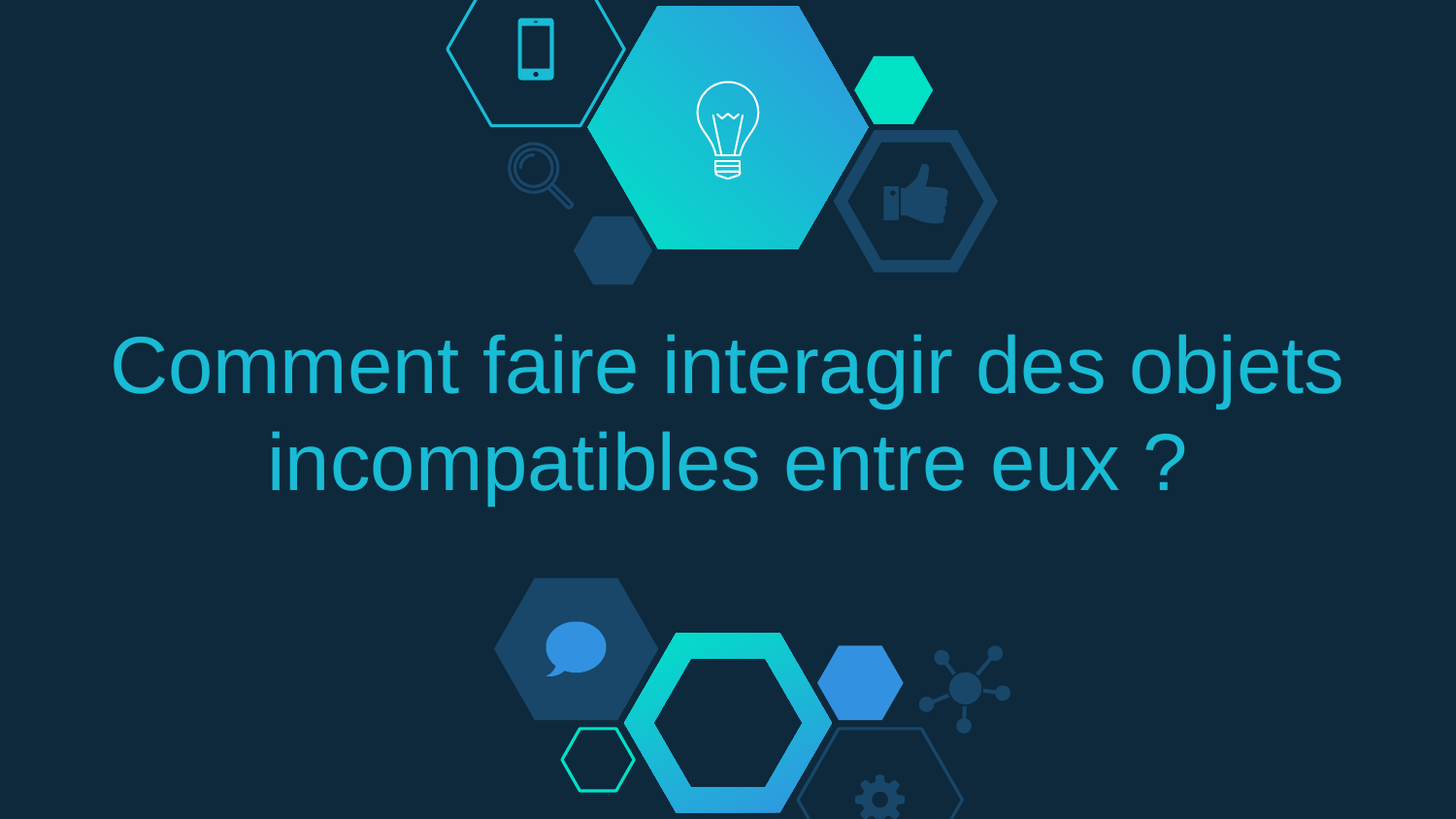

# Comment faire interagir des objets incompatibles entre eux ?